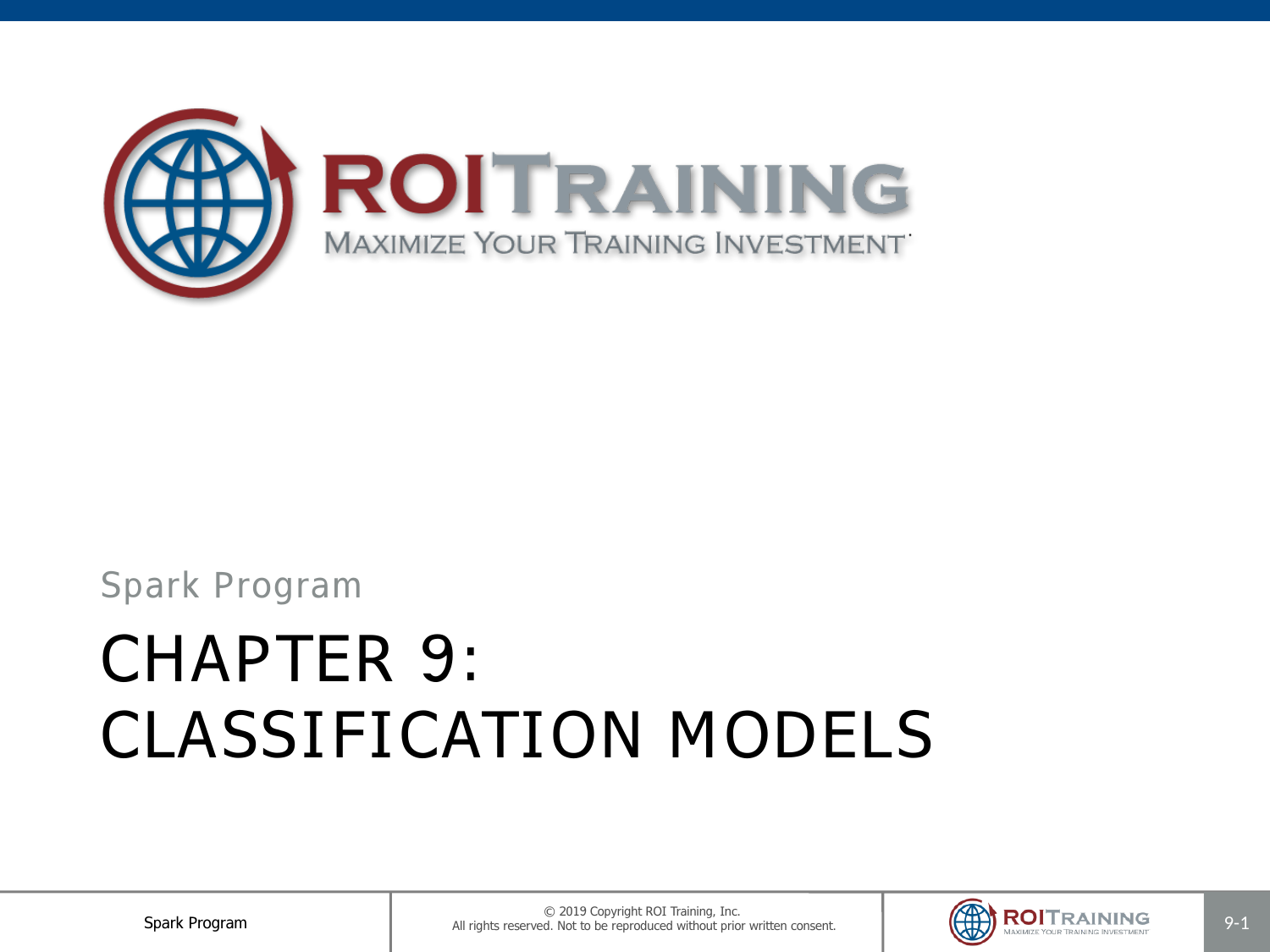

Spark Program
# Chapter 9: Classification Models